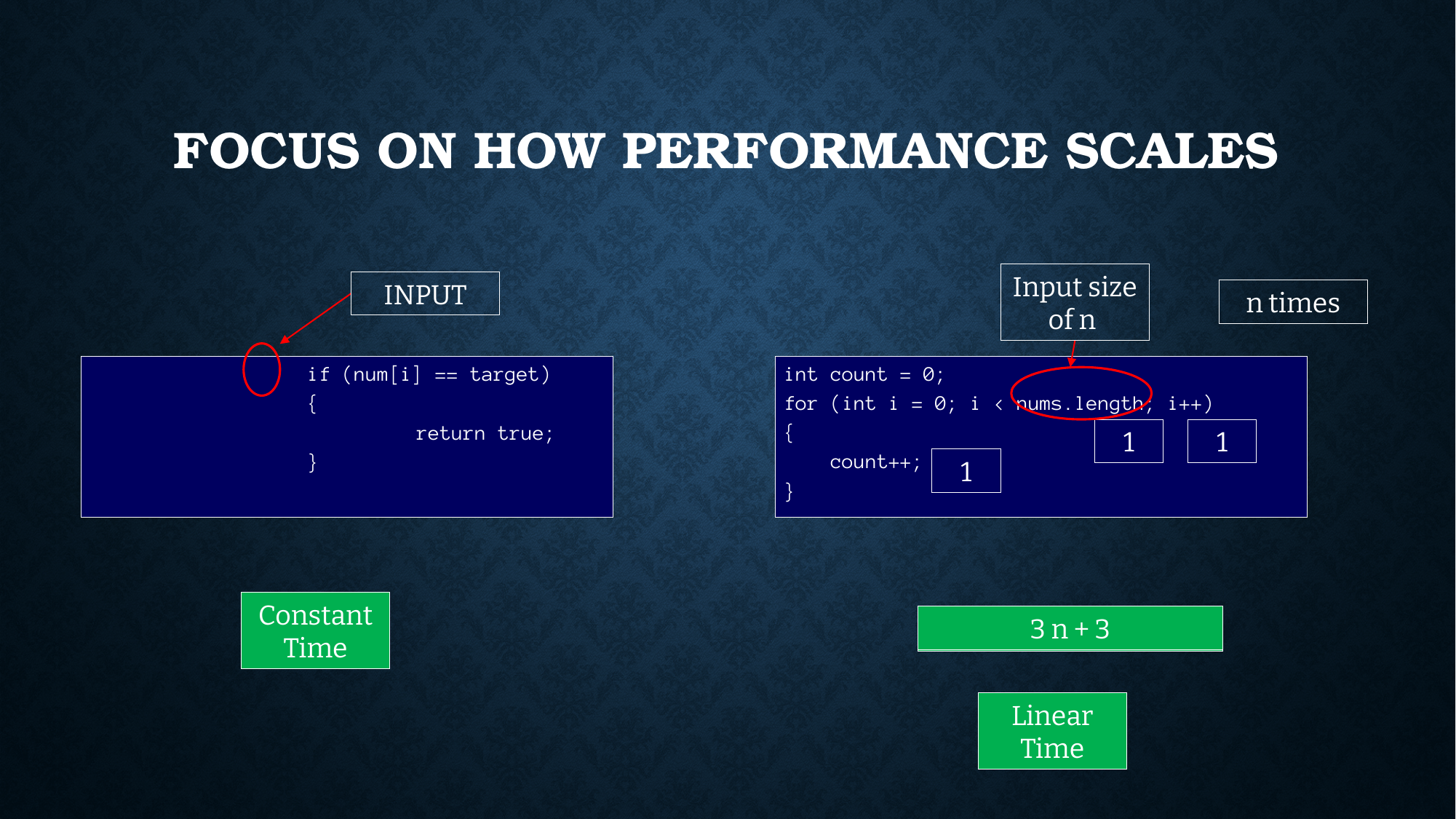

# Focus on how performance scales

Input size of n
INPUT
n times

int count = 0;
for (int i = 0; i < nums.length; i++)
{
    count++;
}

		if (num[i] == target)
		{
			return true;
		}

1
1
1
Constant Time
3 n + 3
1 + (1+ 3n + 1)
Linear Time